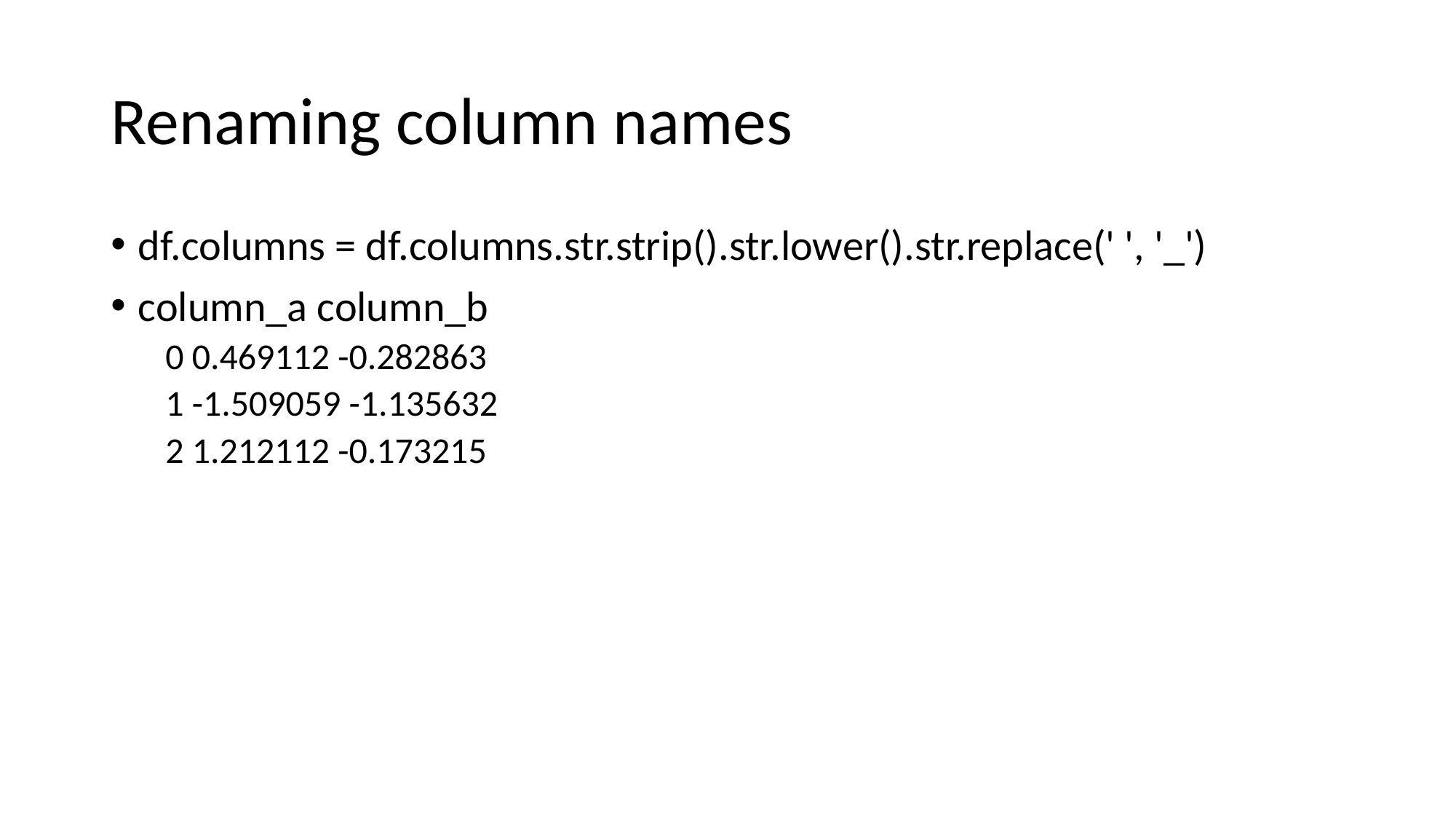

# Renaming column names
df.columns = df.columns.str.strip().str.lower().str.replace(' ', '_')
column_a column_b
0 0.469112 -0.282863
1 -1.509059 -1.135632
2 1.212112 -0.173215